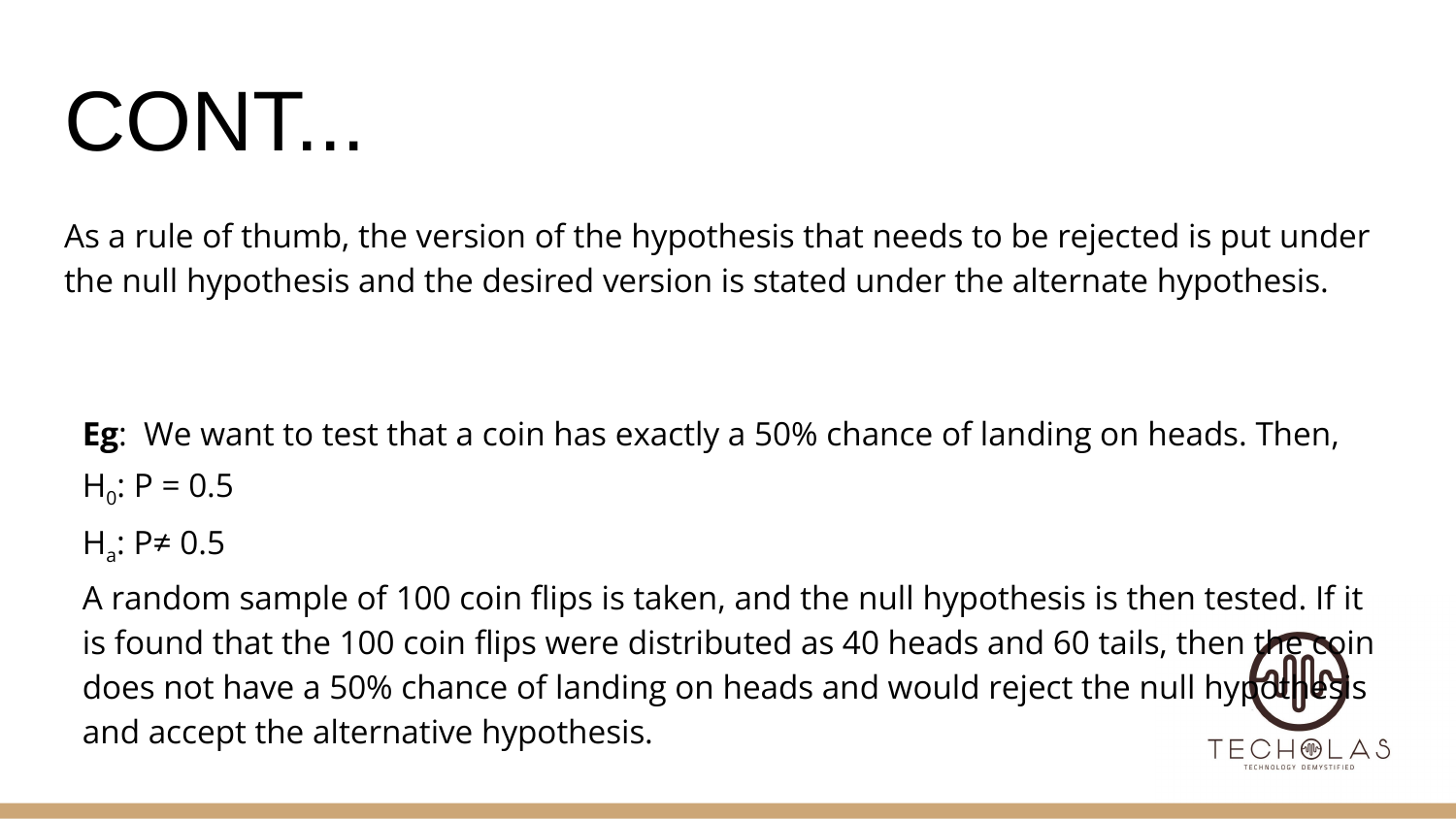

# CONT...
As a rule of thumb, the version of the hypothesis that needs to be rejected is put under the null hypothesis and the desired version is stated under the alternate hypothesis.

Eg:  We want to test that a coin has exactly a 50% chance of landing on heads. Then,
H0: P = 0.5
Ha: P≠ 0.5
A random sample of 100 coin flips is taken, and the null hypothesis is then tested. If it is found that the 100 coin flips were distributed as 40 heads and 60 tails, then the coin does not have a 50% chance of landing on heads and would reject the null hypothesis and accept the alternative hypothesis.